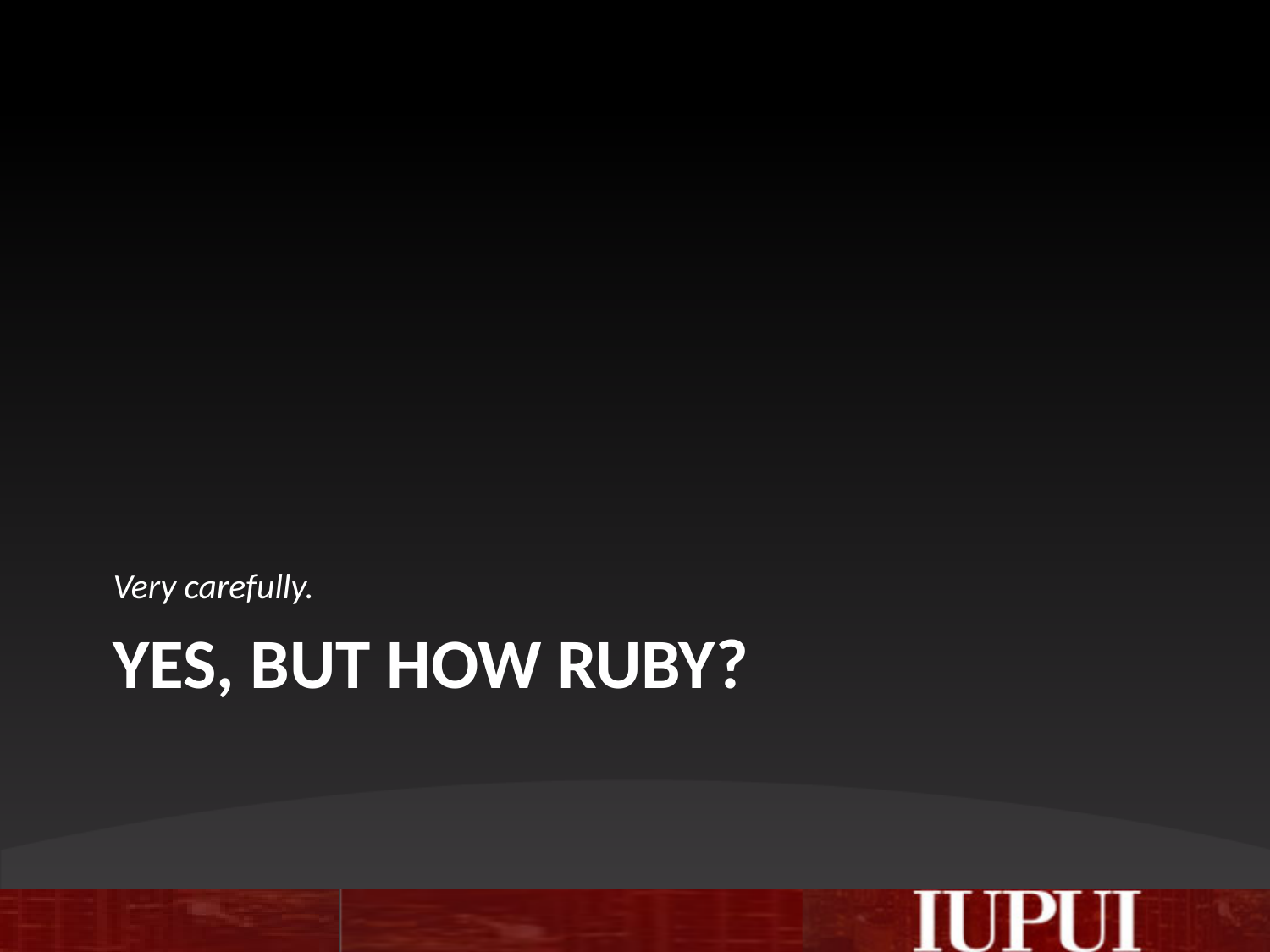

Very carefully.
# Yes, but HOW RUBY?